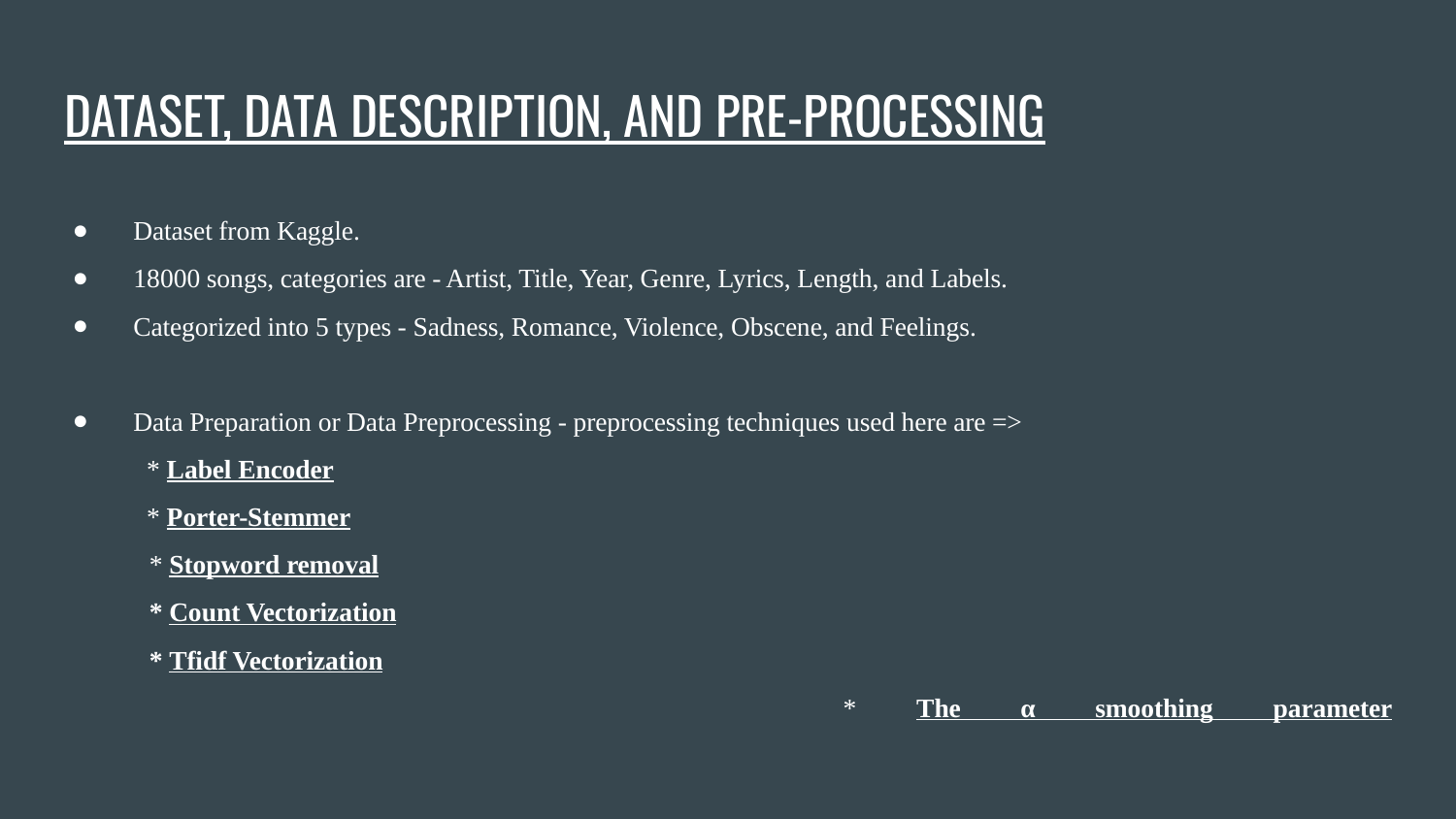

# DATASET, DATA DESCRIPTION, AND PRE-PROCESSING
Dataset from Kaggle.
18000 songs, categories are - Artist, Title, Year, Genre, Lyrics, Length, and Labels.
Categorized into 5 types - Sadness, Romance, Violence, Obscene, and Feelings.

Data Preparation or Data Preprocessing - preprocessing techniques used here are =>
  * Label Encoder
  * Porter-Stemmer
             * Stopword removal
             * Count Vectorization
             * Tfidf Vectorization
             * The α smoothing parameter